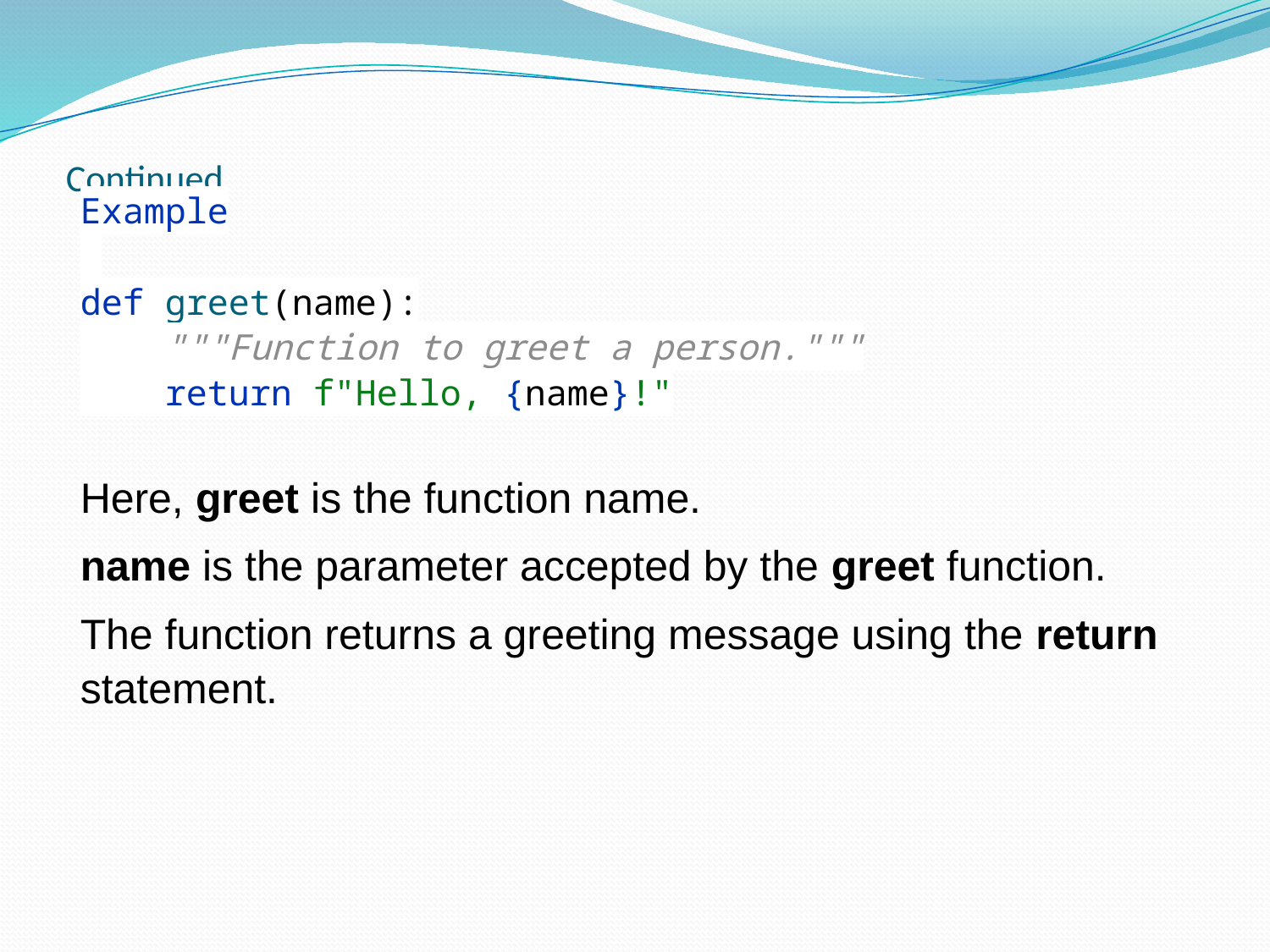

# Continued
Example

def greet(name):
    """Function to greet a person."""
    return f"Hello, {name}!"
Here, greet is the function name.
name is the parameter accepted by the greet function.
The function returns a greeting message using the return statement.